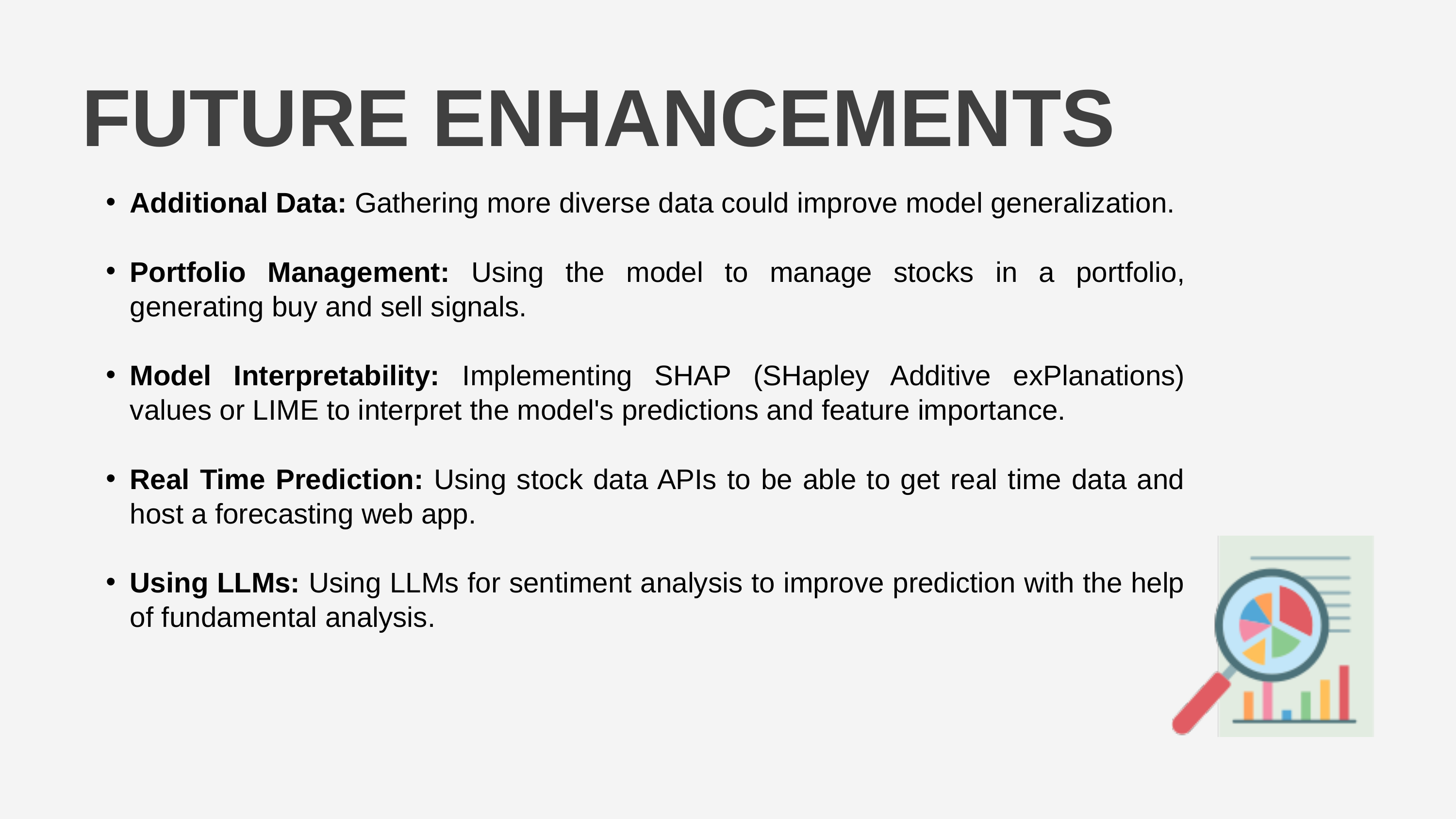

FUTURE ENHANCEMENTS
Additional Data: Gathering more diverse data could improve model generalization.

Portfolio Management: Using the model to manage stocks in a portfolio, generating buy and sell signals.

Model Interpretability: Implementing SHAP (SHapley Additive exPlanations) values or LIME to interpret the model's predictions and feature importance.

Real Time Prediction: Using stock data APIs to be able to get real time data and host a forecasting web app.

Using LLMs: Using LLMs for sentiment analysis to improve prediction with the help of fundamental analysis.